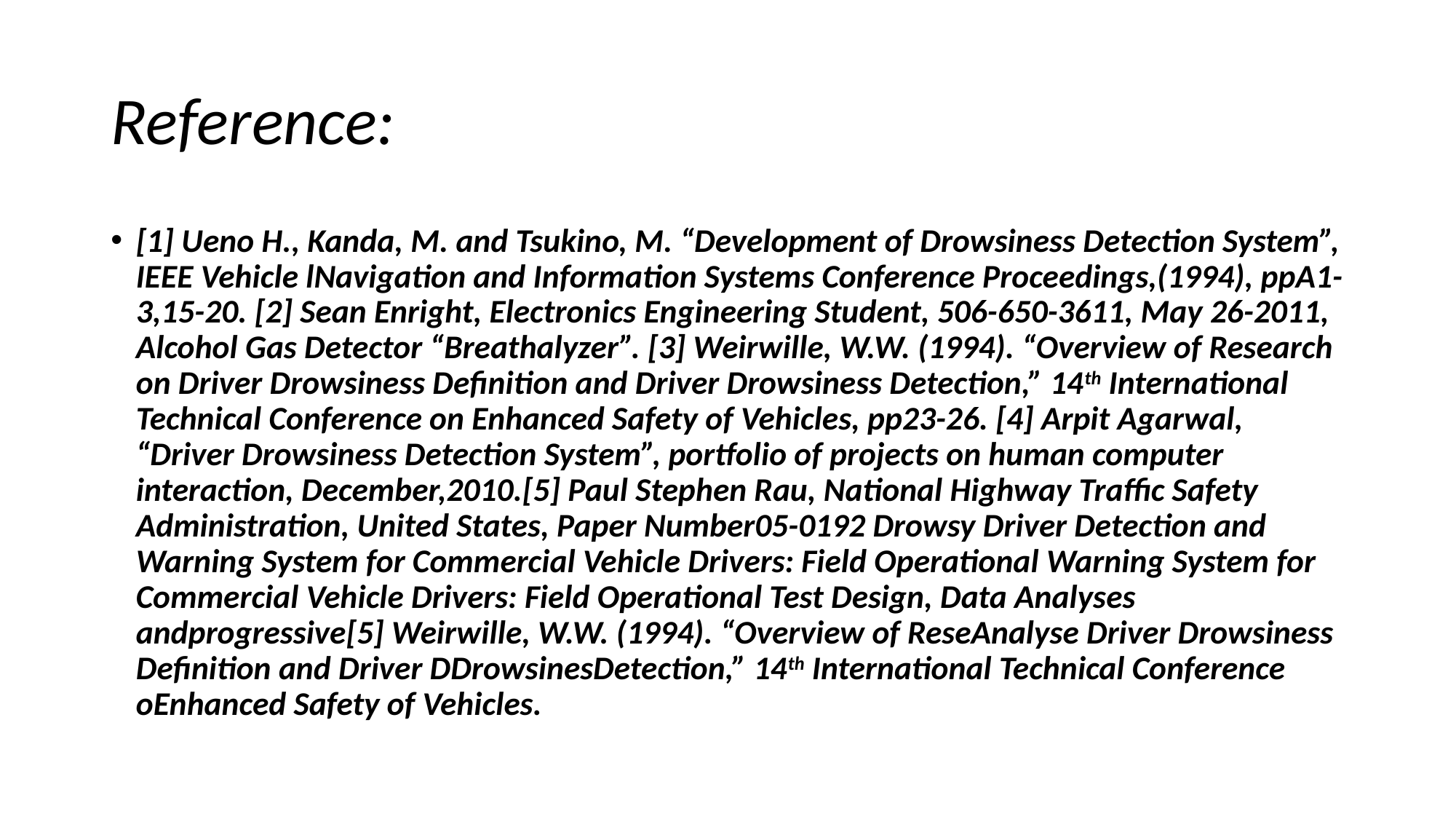

# Reference:
[1] Ueno H., Kanda, M. and Tsukino, M. “Development of Drowsiness Detection System”, IEEE Vehicle lNavigation and Information Systems Conference Proceedings,(1994), ppA1-3,15-20. [2] Sean Enright, Electronics Engineering Student, 506-650-3611, May 26-2011, Alcohol Gas Detector “Breathalyzer”. [3] Weirwille, W.W. (1994). “Overview of Research on Driver Drowsiness Definition and Driver Drowsiness Detection,” 14th International Technical Conference on Enhanced Safety of Vehicles, pp23-26. [4] Arpit Agarwal, “Driver Drowsiness Detection System”, portfolio of projects on human computer interaction, December,2010.[5] Paul Stephen Rau, National Highway Traffic Safety Administration, United States, Paper Number05-0192 Drowsy Driver Detection and Warning System for Commercial Vehicle Drivers: Field Operational Warning System for Commercial Vehicle Drivers: Field Operational Test Design, Data Analyses andprogressive[5] Weirwille, W.W. (1994). “Overview of ReseAnalyse Driver Drowsiness Definition and Driver DDrowsinesDetection,” 14th International Technical Conference oEnhanced Safety of Vehicles.